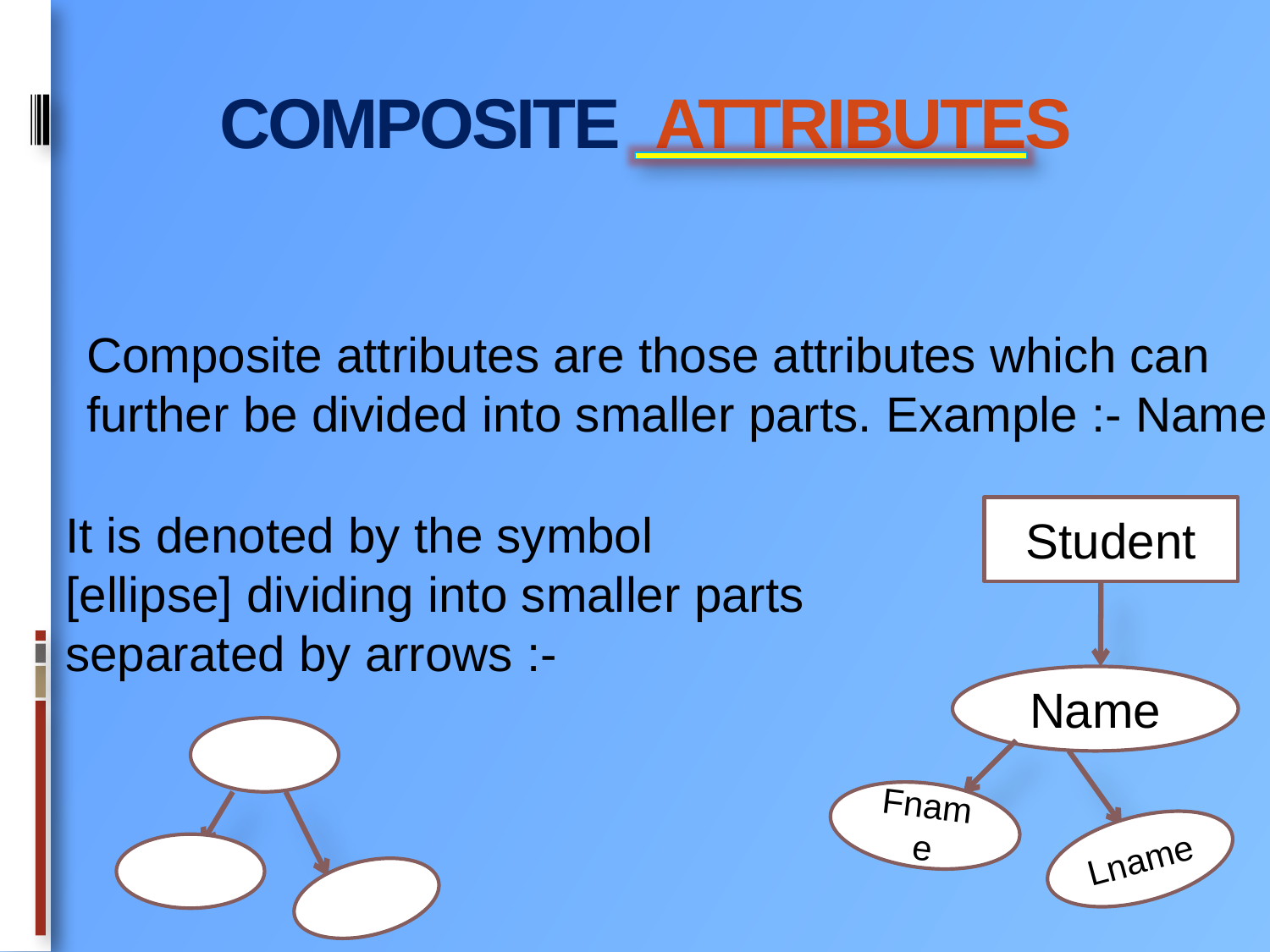

# Composite  Attributes

Composite attributes are those attributes which can further be divided into smaller parts. Example :- Name
It is denoted by the symbol [ellipse] dividing into smaller parts separated by arrows :-
Student

Name

Fname
Lname